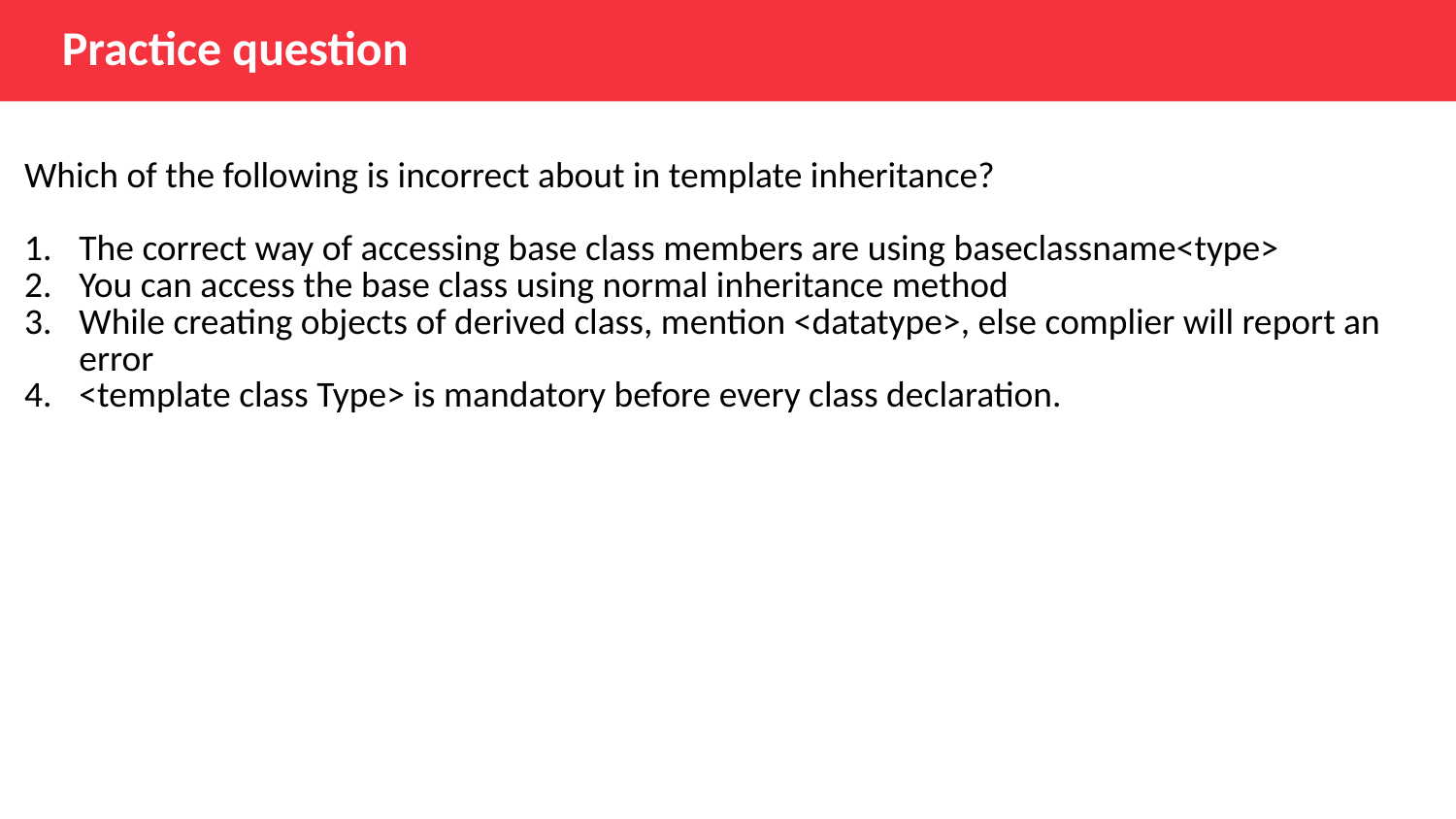

Practice question
| Which of the following is incorrect about in template inheritance? The correct way of accessing base class members are using baseclassname<type> You can access the base class using normal inheritance method While creating objects of derived class, mention <datatype>, else complier will report an error <template class Type> is mandatory before every class declaration. |
| --- |